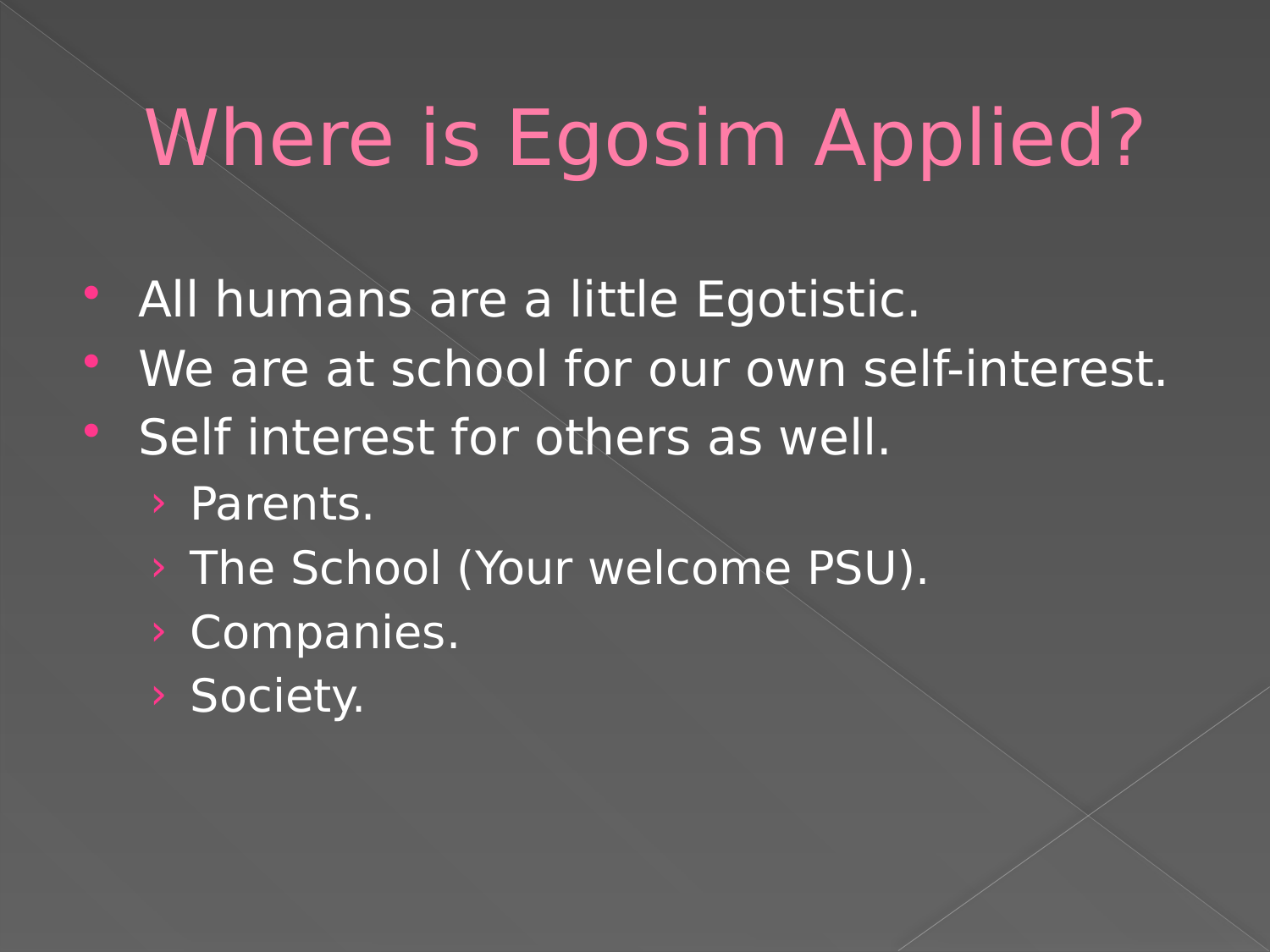

# Where is Egosim Applied?
All humans are a little Egotistic.
We are at school for our own self-interest.
Self interest for others as well.
Parents.
The School (Your welcome PSU).
Companies.
Society.